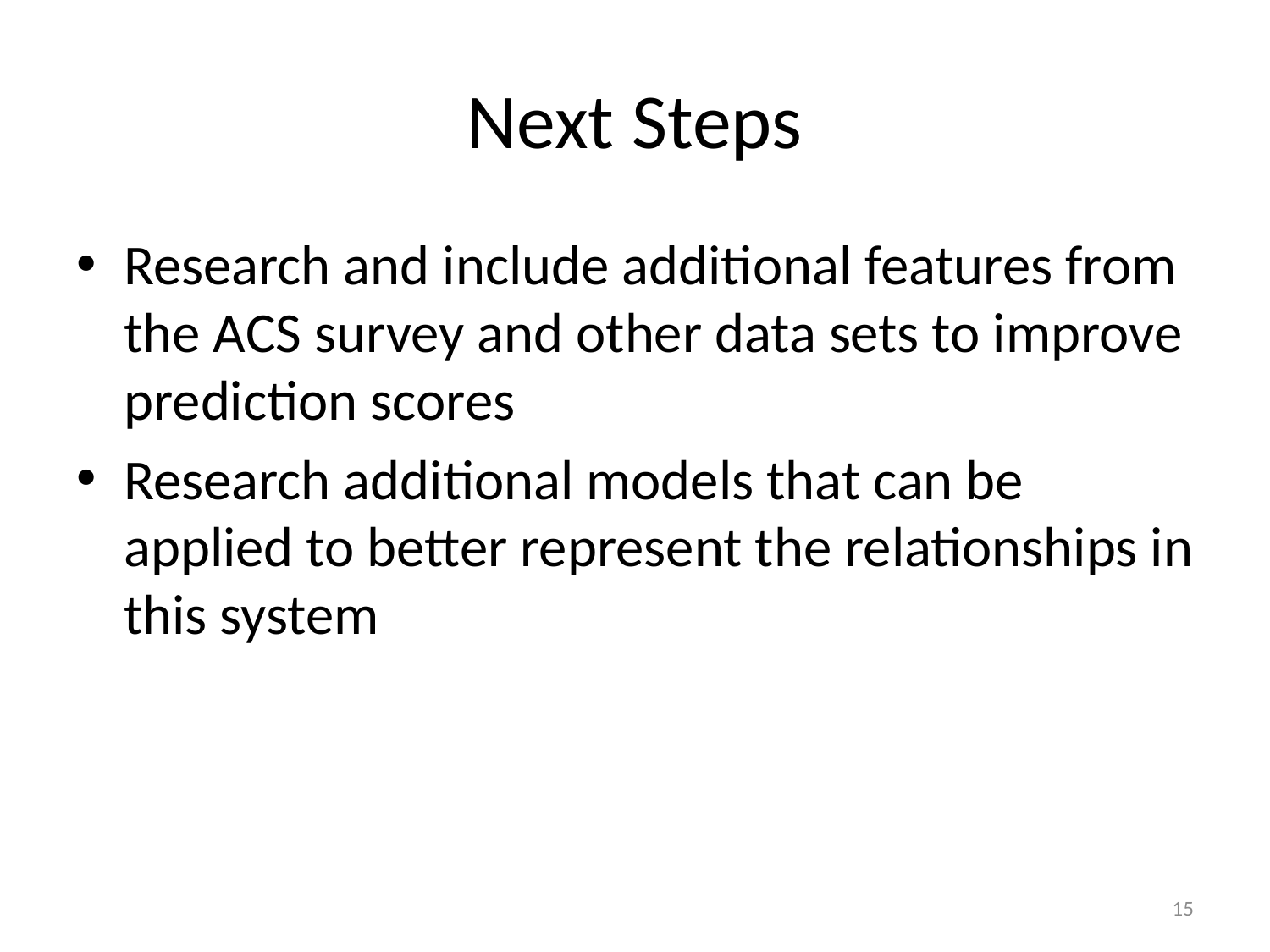

# Next Steps
Research and include additional features from the ACS survey and other data sets to improve prediction scores
Research additional models that can be applied to better represent the relationships in this system
15